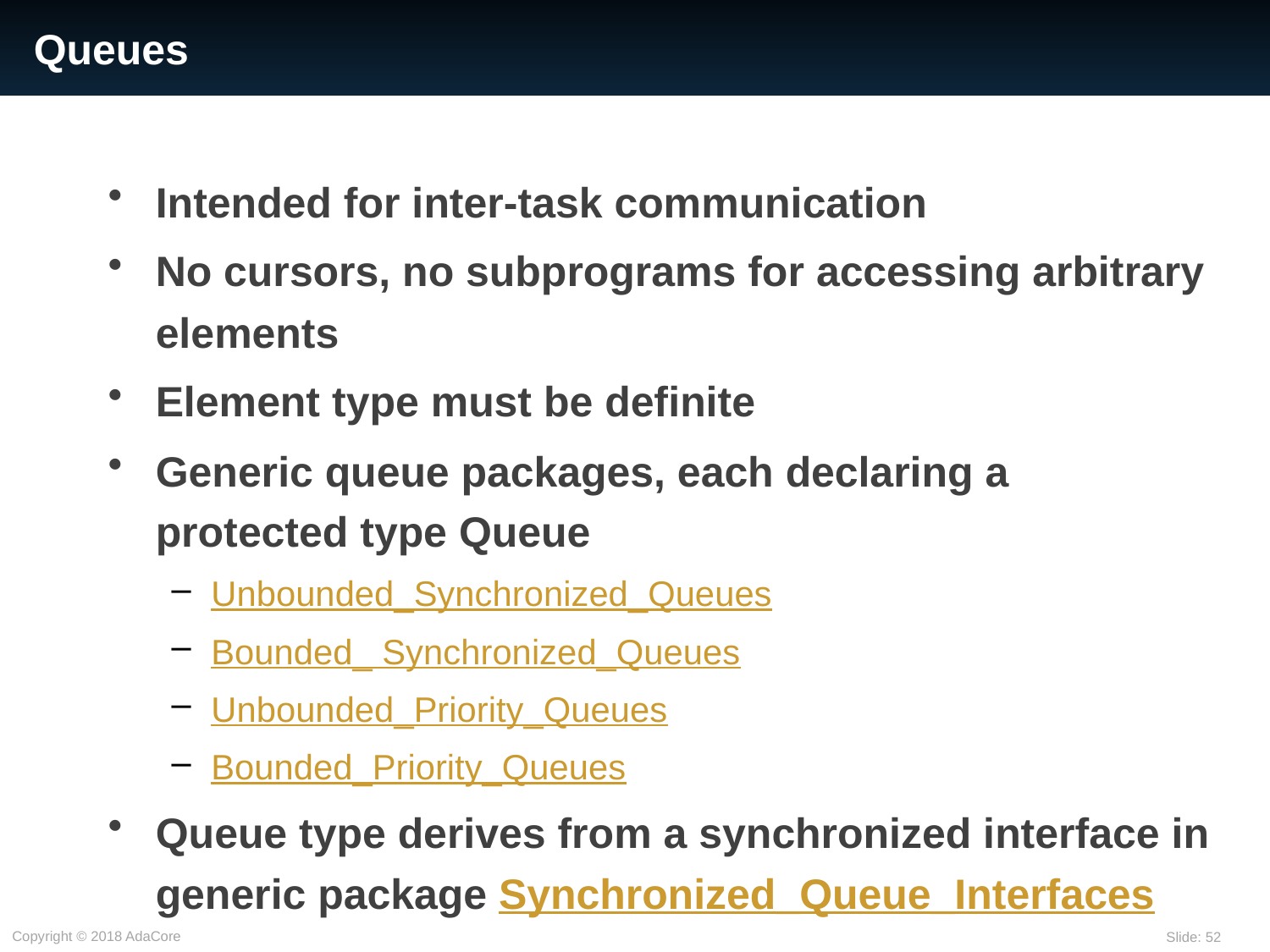

# Queues
Intended for inter-task communication
No cursors, no subprograms for accessing arbitrary elements
Element type must be definite
Generic queue packages, each declaring a protected type Queue
Unbounded_Synchronized_Queues
Bounded_ Synchronized_Queues
Unbounded_Priority_Queues
Bounded_Priority_Queues
Queue type derives from a synchronized interface in generic package Synchronized_Queue_Interfaces